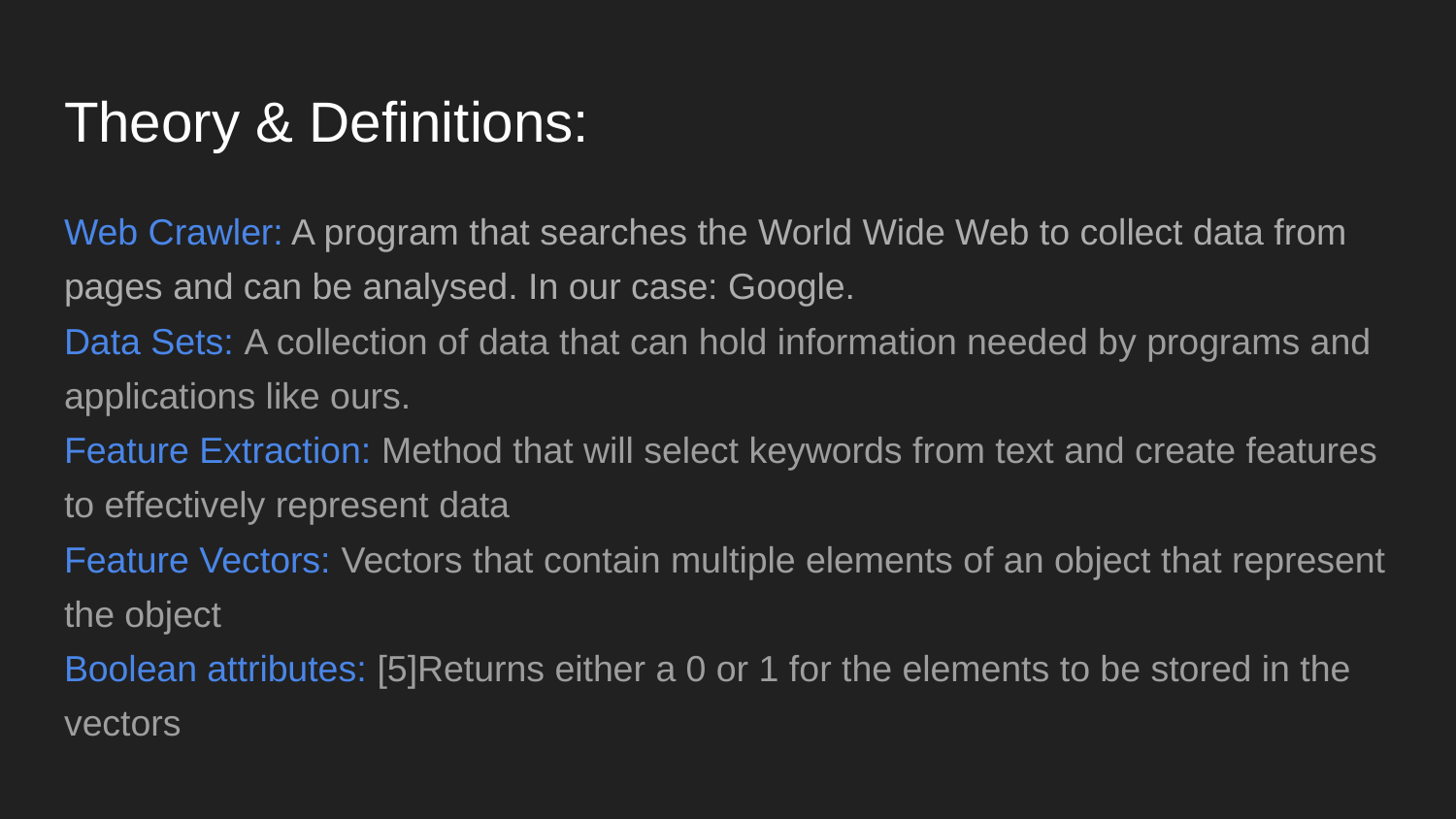

# Theory & Definitions:

Web Crawler: A program that searches the World Wide Web to collect data from pages and can be analysed. In our case: Google.
Data Sets: A collection of data that can hold information needed by programs and applications like ours.
Feature Extraction: Method that will select keywords from text and create features to effectively represent data
Feature Vectors: Vectors that contain multiple elements of an object that represent the object
Boolean attributes: [5]Returns either a 0 or 1 for the elements to be stored in the vectors